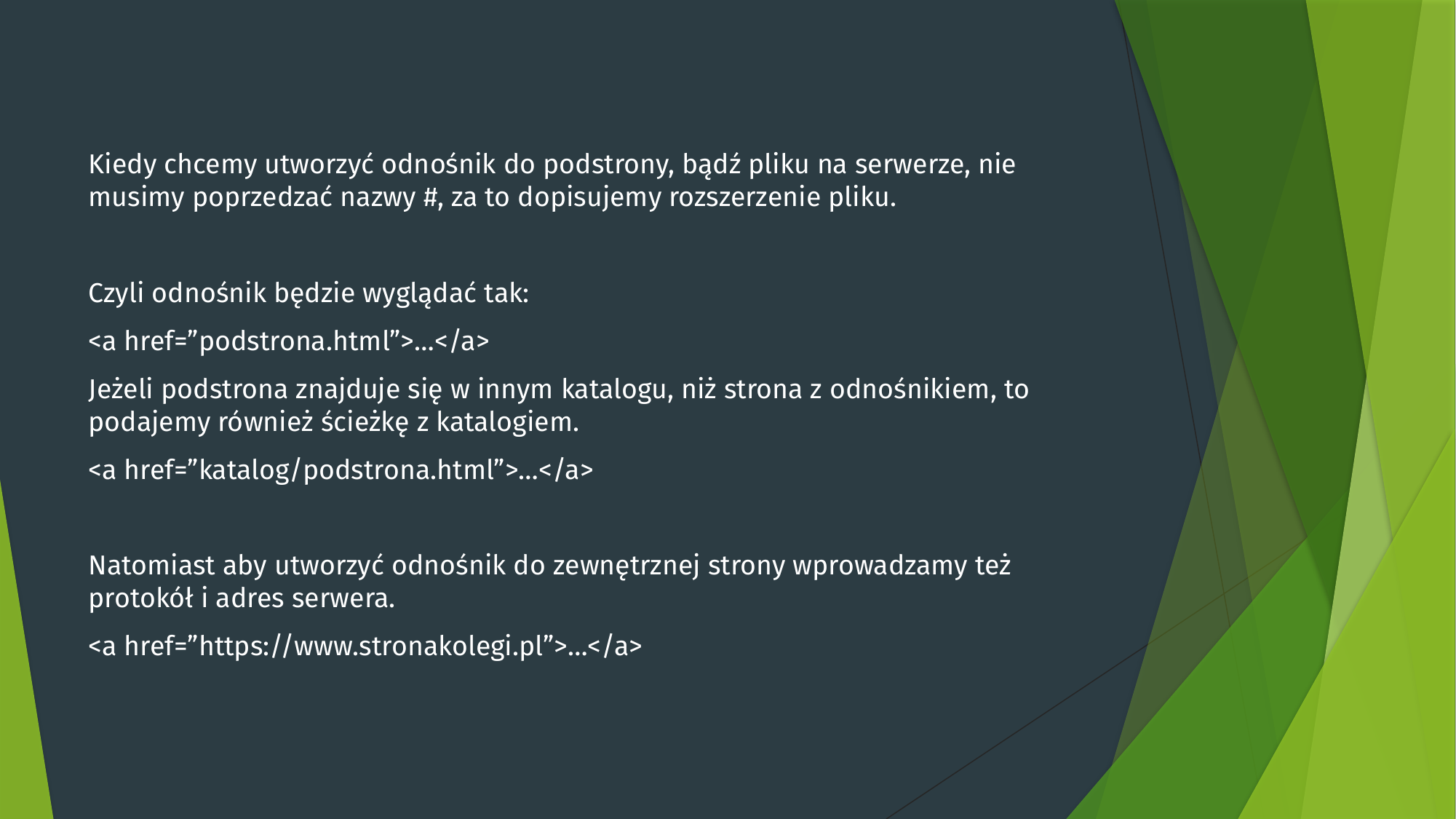

Kiedy chcemy utworzyć odnośnik do podstrony, bądź pliku na serwerze, nie musimy poprzedzać nazwy #, za to dopisujemy rozszerzenie pliku.

Czyli odnośnik będzie wyglądać tak:
<a href=”podstrona.html”>…</a>
Jeżeli podstrona znajduje się w innym katalogu, niż strona z odnośnikiem, to podajemy również ścieżkę z katalogiem.
<a href=”katalog/podstrona.html”>…</a>

Natomiast aby utworzyć odnośnik do zewnętrznej strony wprowadzamy też protokół i adres serwera.
<a href=”https://www.stronakolegi.pl”>…</a>